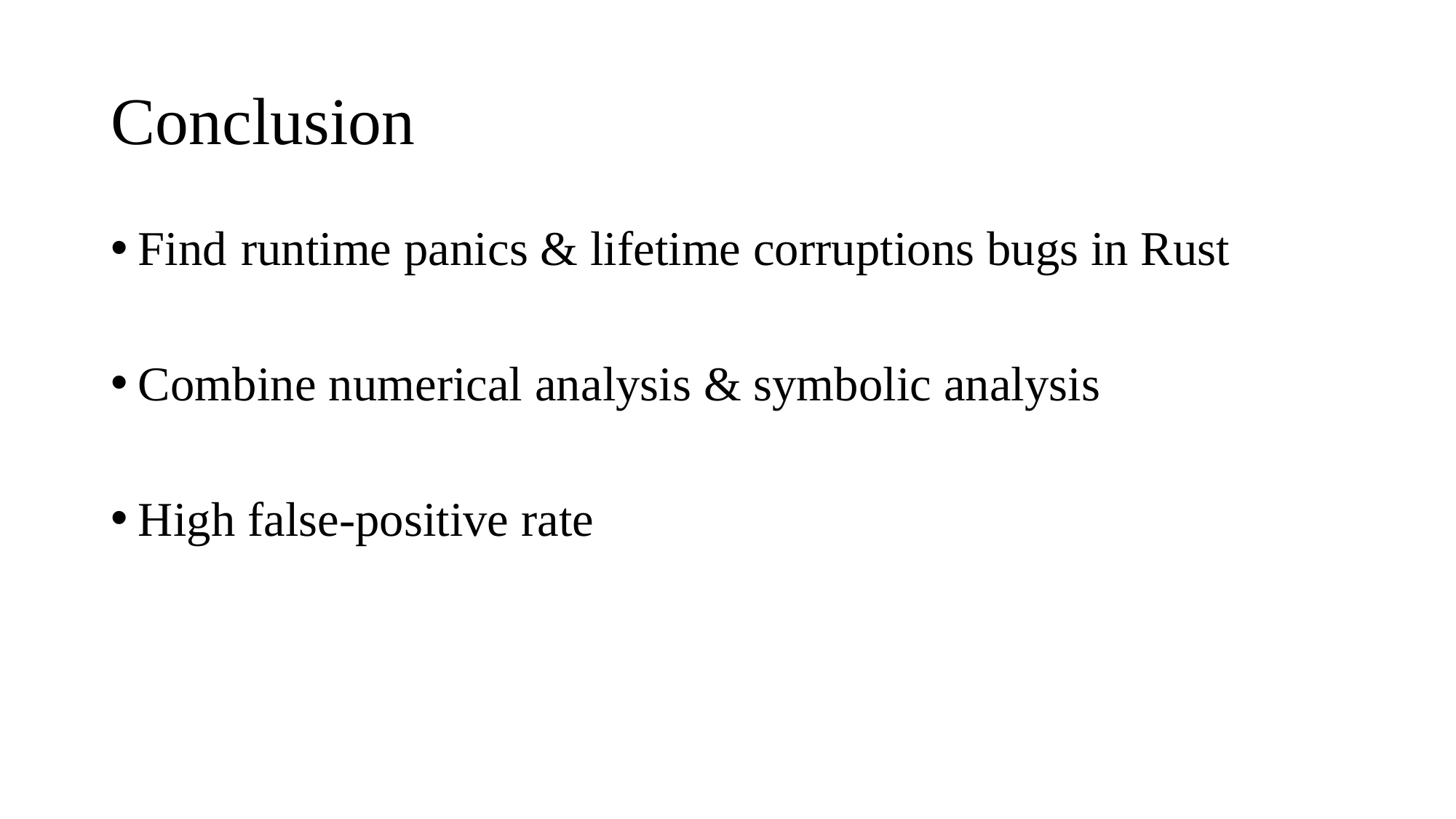

# Conclusion
Find runtime panics & lifetime corruptions bugs in Rust

Combine numerical analysis & symbolic analysis

High false-positive rate